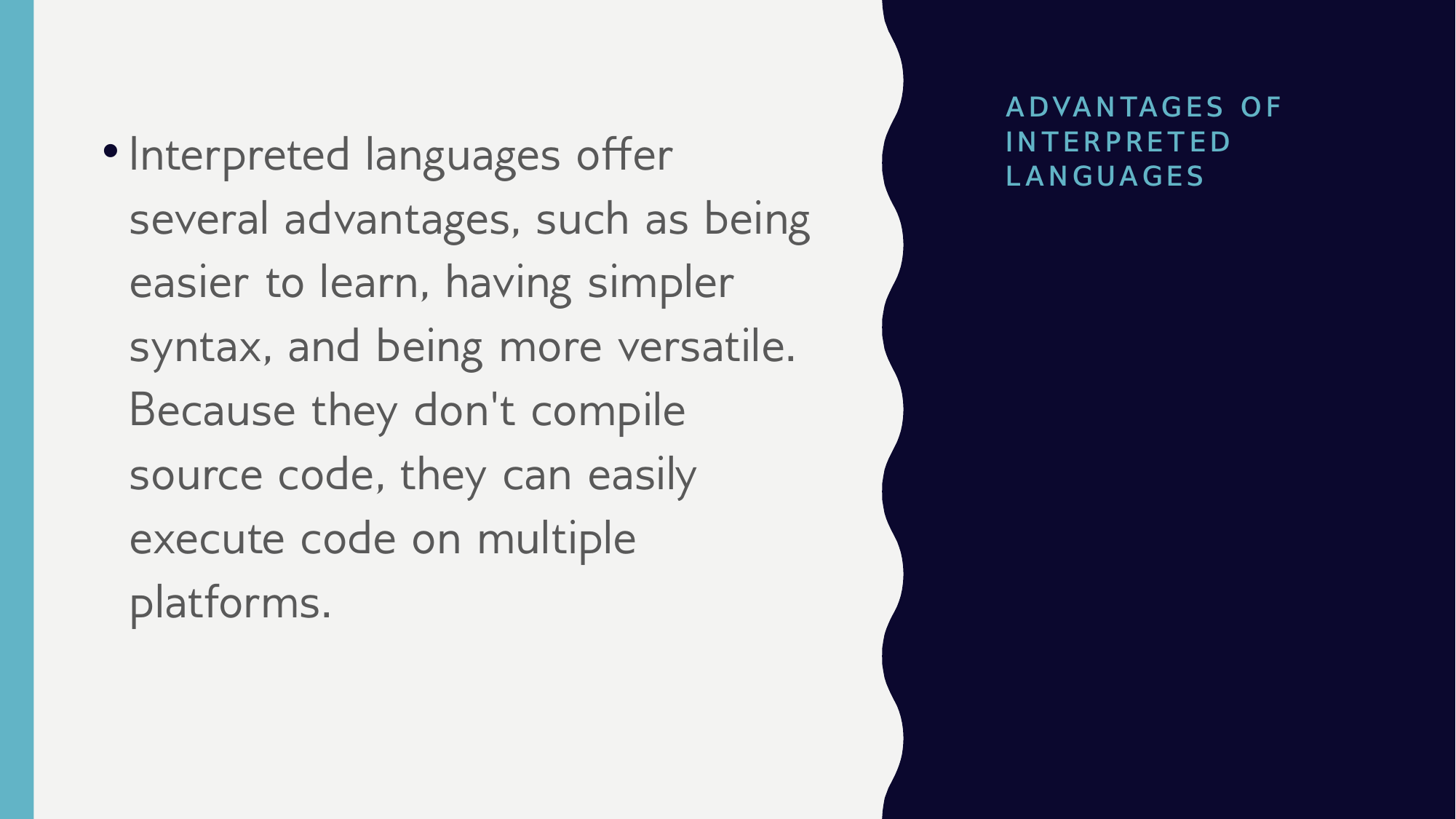

# Advantages of Interpreted Languages
Interpreted languages offer several advantages, such as being easier to learn, having simpler syntax, and being more versatile. Because they don't compile source code, they can easily execute code on multiple platforms.